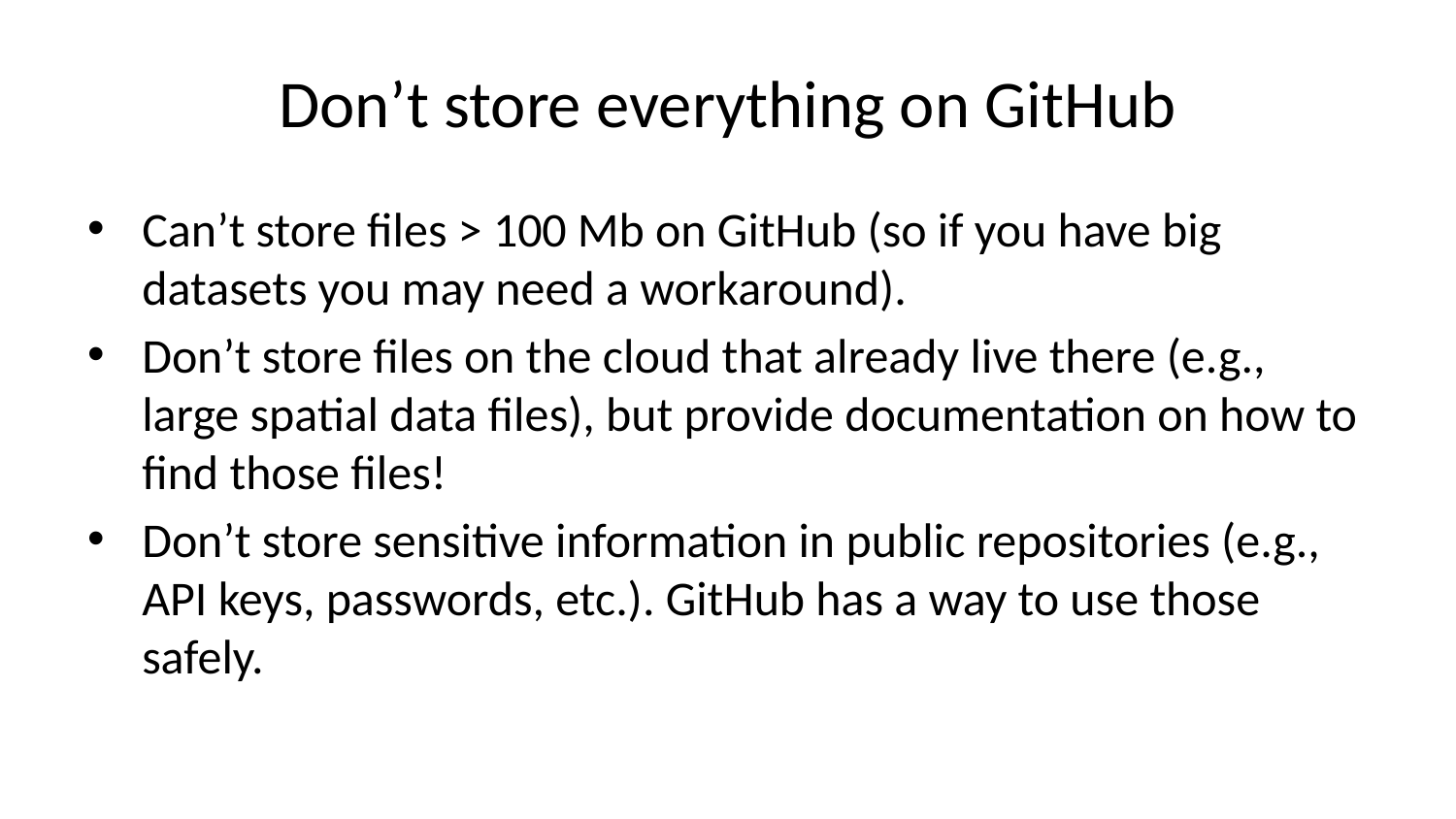

# Don’t store everything on GitHub
Can’t store files > 100 Mb on GitHub (so if you have big datasets you may need a workaround).
Don’t store files on the cloud that already live there (e.g., large spatial data files), but provide documentation on how to find those files!
Don’t store sensitive information in public repositories (e.g., API keys, passwords, etc.). GitHub has a way to use those safely.